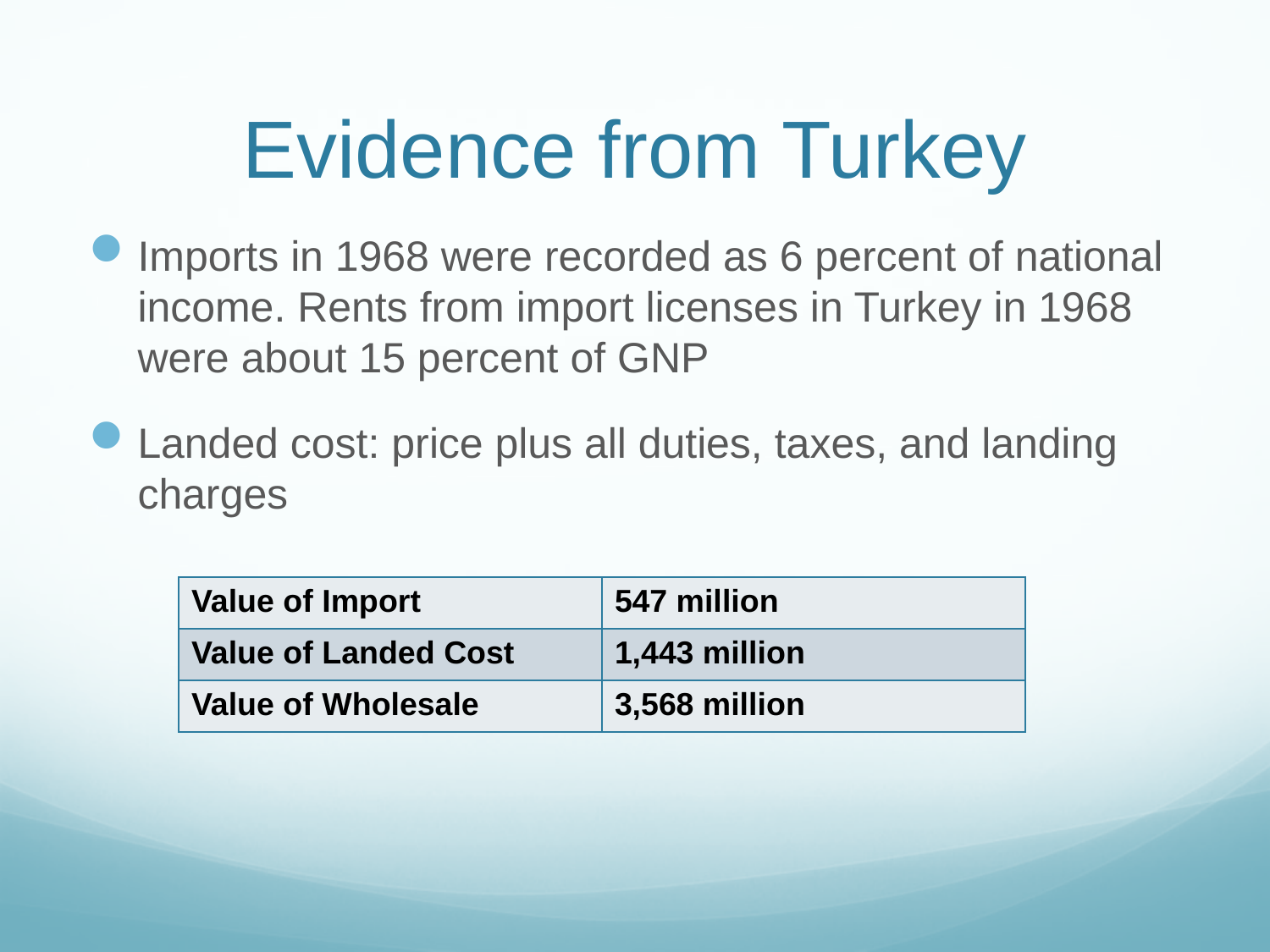

# Evidence from Turkey
Imports in 1968 were recorded as 6 percent of national income. Rents from import licenses in Turkey in 1968 were about 15 percent of GNP
Landed cost: price plus all duties, taxes, and landing charges
| Value of Import | 547 million |
| --- | --- |
| Value of Landed Cost | 1,443 million |
| Value of Wholesale | 3,568 million |